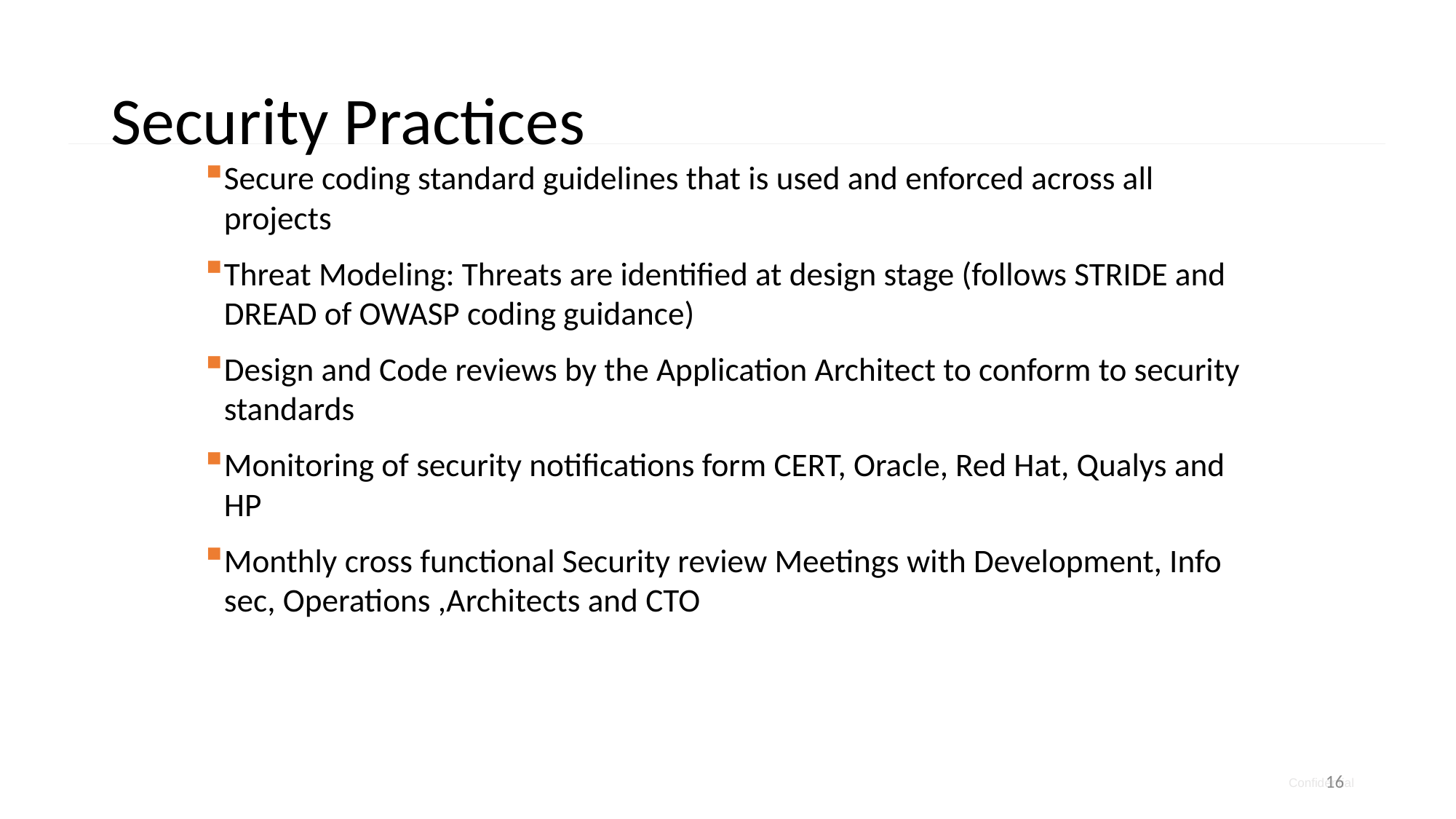

# Security Practices
Secure coding standard guidelines that is used and enforced across all projects
Threat Modeling: Threats are identified at design stage (follows STRIDE and DREAD of OWASP coding guidance)
Design and Code reviews by the Application Architect to conform to security standards
Monitoring of security notifications form CERT, Oracle, Red Hat, Qualys and HP
Monthly cross functional Security review Meetings with Development, Info sec, Operations ,Architects and CTO

16